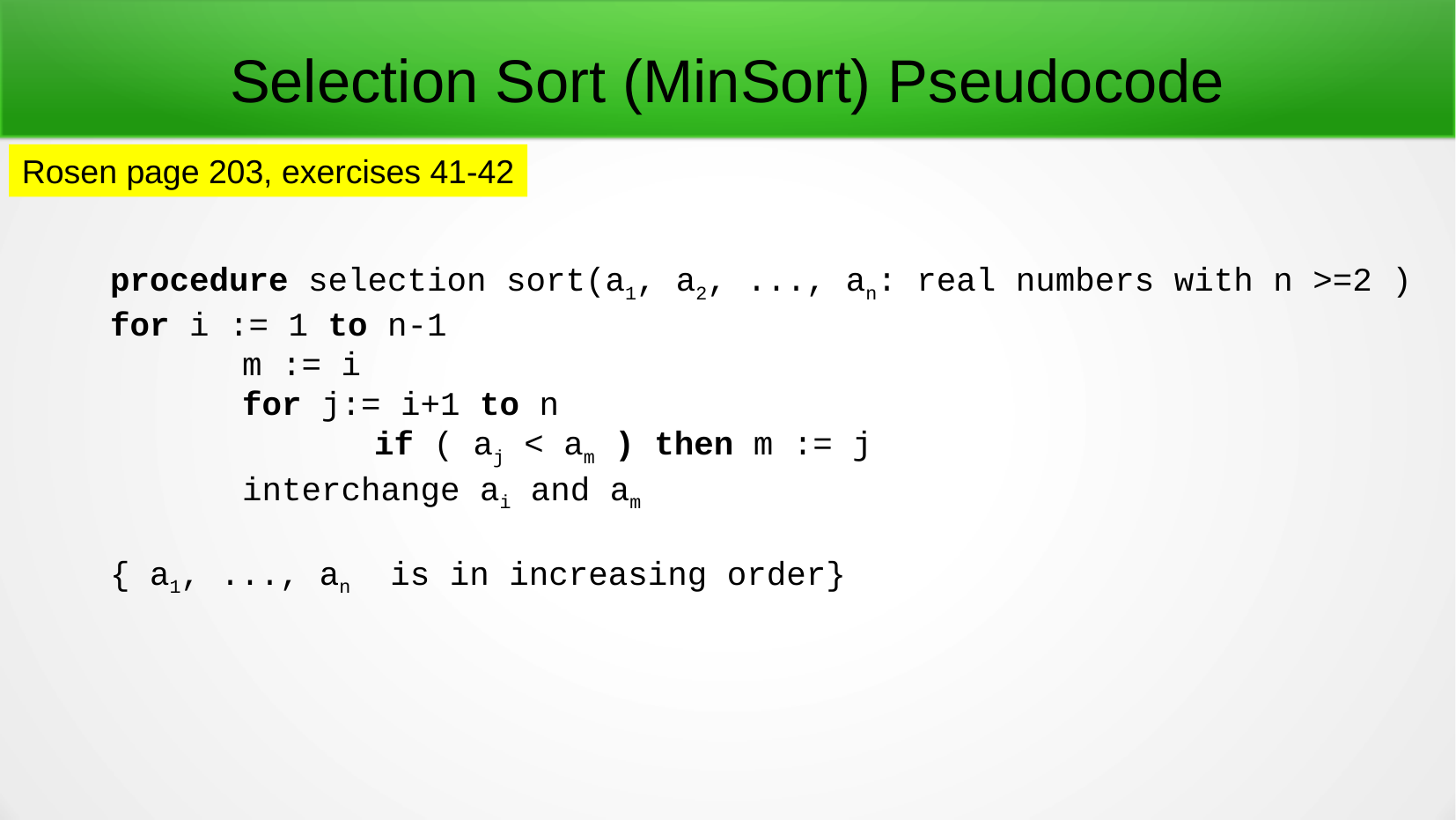

Selection Sort (MinSort) Pseudocode
Rosen page 203, exercises 41-42
procedure selection sort(a1, a2, ..., an: real numbers with n >=2 )
for i := 1 to n-1
	m := i
	for j:= i+1 to n
		if ( aj < am ) then m := j
	interchange ai and am

{ a1, ..., an  is in increasing order}